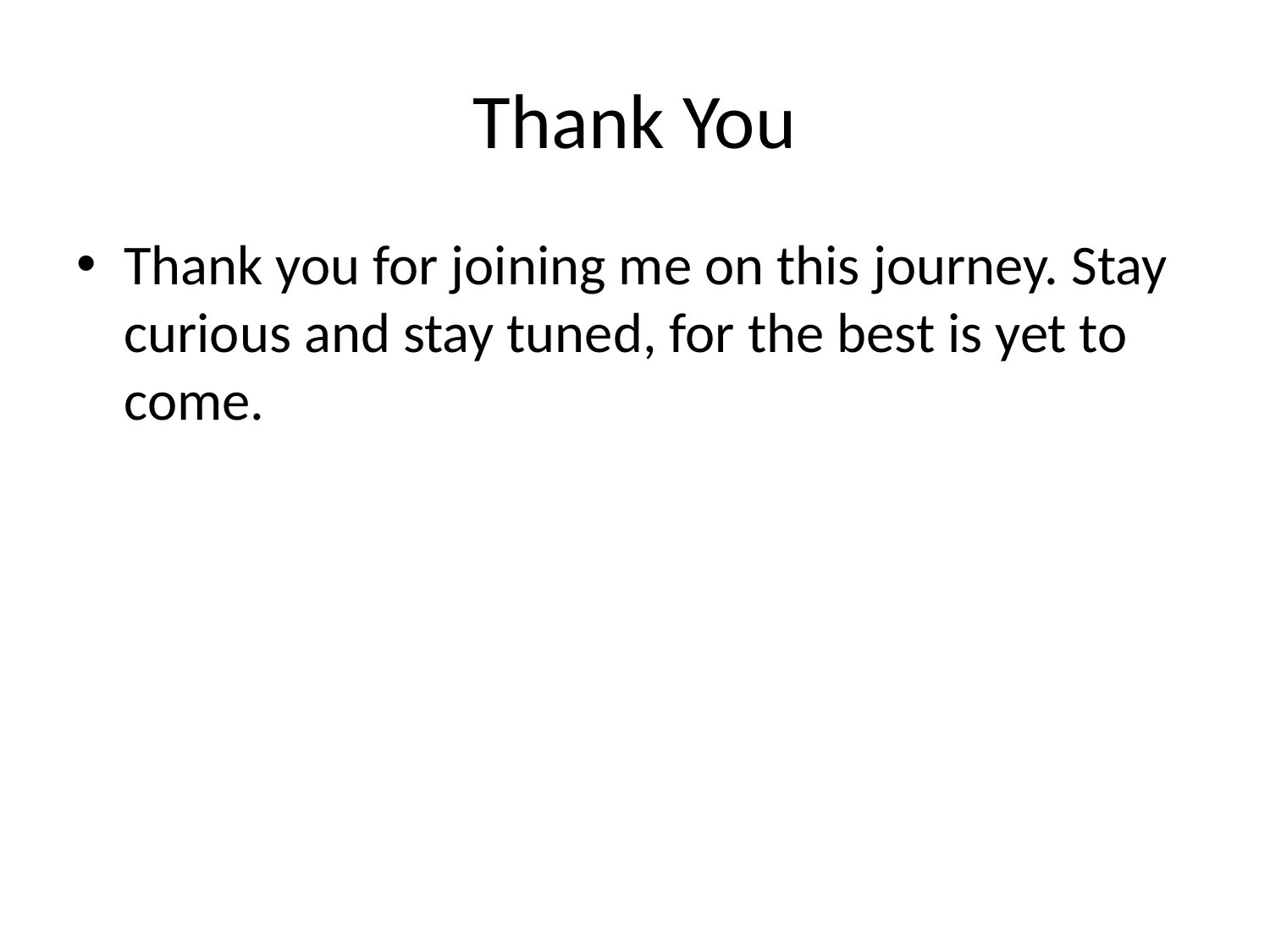

# Thank You
Thank you for joining me on this journey. Stay curious and stay tuned, for the best is yet to come.